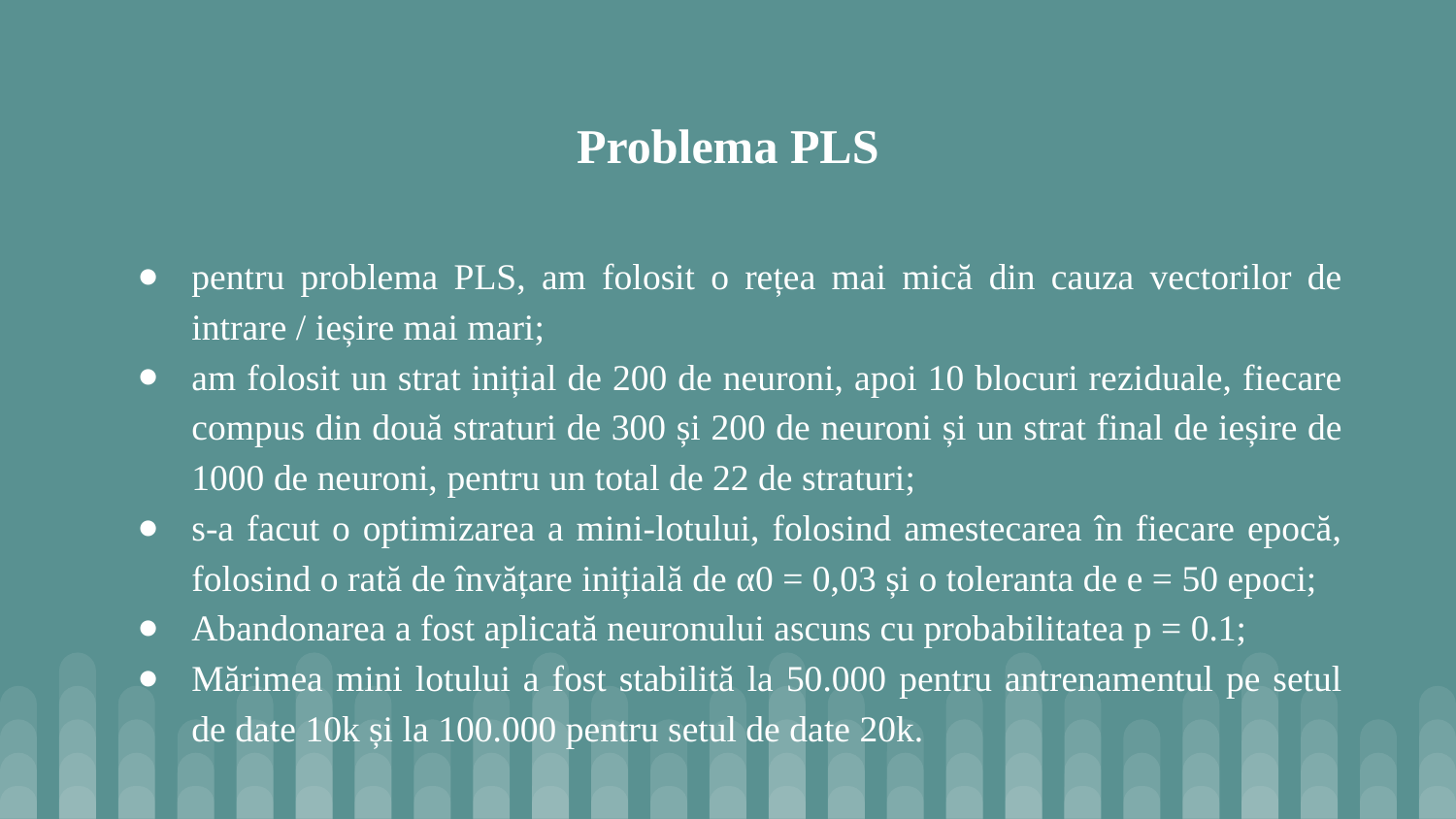

Problema PLS
pentru problema PLS, am folosit o rețea mai mică din cauza vectorilor de intrare / ieșire mai mari;
am folosit un strat inițial de 200 de neuroni, apoi 10 blocuri reziduale, fiecare compus din două straturi de 300 și 200 de neuroni și un strat final de ieșire de 1000 de neuroni, pentru un total de 22 de straturi;
s-a facut o optimizarea a mini-lotului, folosind amestecarea în fiecare epocă, folosind o rată de învățare inițială de α0 = 0,03 și o toleranta de e = 50 epoci;
Abandonarea a fost aplicată neuronului ascuns cu probabilitatea p = 0.1;
Mărimea mini lotului a fost stabilită la 50.000 pentru antrenamentul pe setul de date 10k și la 100.000 pentru setul de date 20k.